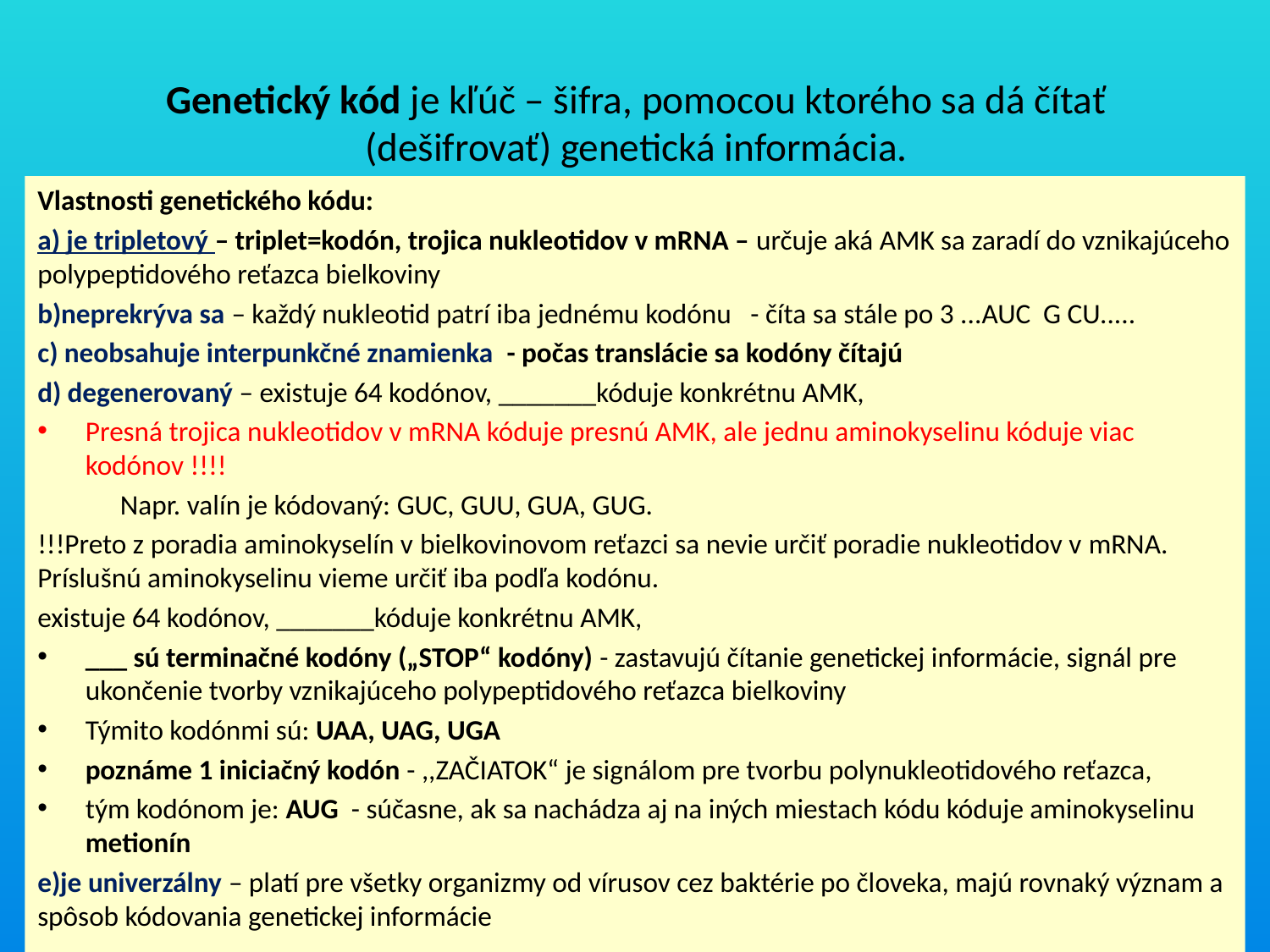

# Genetický kód je kľúč – šifra, pomocou ktorého sa dá čítať (dešifrovať) genetická informácia.
Vlastnosti genetického kódu:
a) je tripletový – triplet=kodón, trojica nukleotidov v mRNA – určuje aká AMK sa zaradí do vznikajúceho polypeptidového reťazca bielkoviny
b)neprekrýva sa – každý nukleotid patrí iba jednému kodónu   - číta sa stále po 3 ...AUC  G CU.....
c) neobsahuje interpunkčné znamienka  - počas translácie sa kodóny čítajú
d) degenerovaný – existuje 64 kodónov, _______kóduje konkrétnu AMK,
Presná trojica nukleotidov v mRNA kóduje presnú AMK, ale jednu aminokyselinu kóduje viac kodónov !!!!
             Napr. valín je kódovaný: GUC, GUU, GUA, GUG.
!!!Preto z poradia aminokyselín v bielkovinovom reťazci sa nevie určiť poradie nukleotidov v mRNA. Príslušnú aminokyselinu vieme určiť iba podľa kodónu.
existuje 64 kodónov, _______kóduje konkrétnu AMK,
___ sú terminačné kodóny („STOP“ kodóny) - zastavujú čítanie genetickej informácie, signál pre ukončenie tvorby vznikajúceho polypeptidového reťazca bielkoviny
Týmito kodónmi sú: UAA, UAG, UGA
poznáme 1 iniciačný kodón - ,,ZAČIATOK“ je signálom pre tvorbu polynukleotidového reťazca,
tým kodónom je: AUG  - súčasne, ak sa nachádza aj na iných miestach kódu kóduje aminokyselinu metionín
e)je univerzálny – platí pre všetky organizmy od vírusov cez baktérie po človeka, majú rovnaký význam a spôsob kódovania genetickej informácie